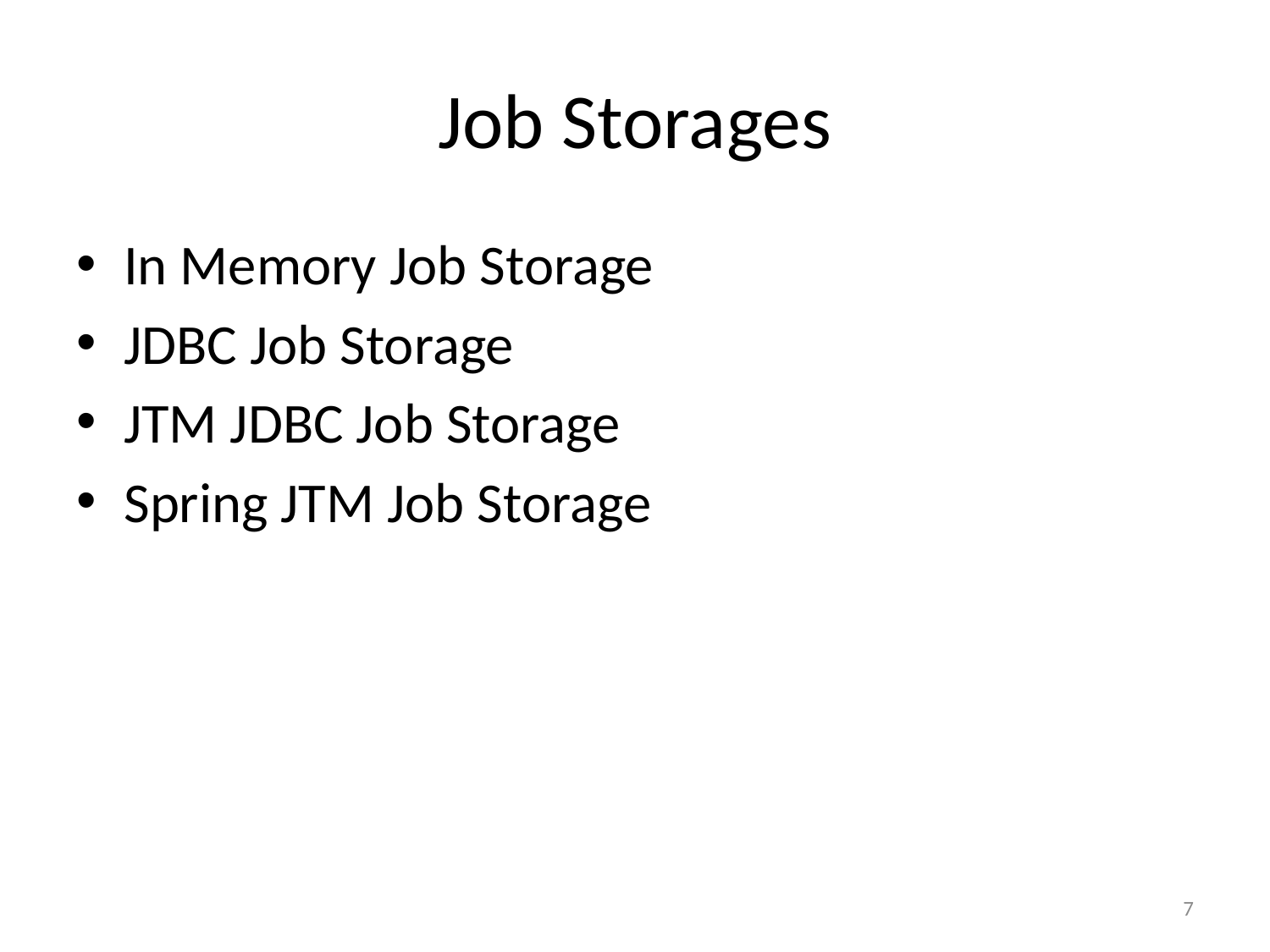

# Job Storages
In Memory Job Storage
JDBC Job Storage
JTM JDBC Job Storage
Spring JTM Job Storage
7